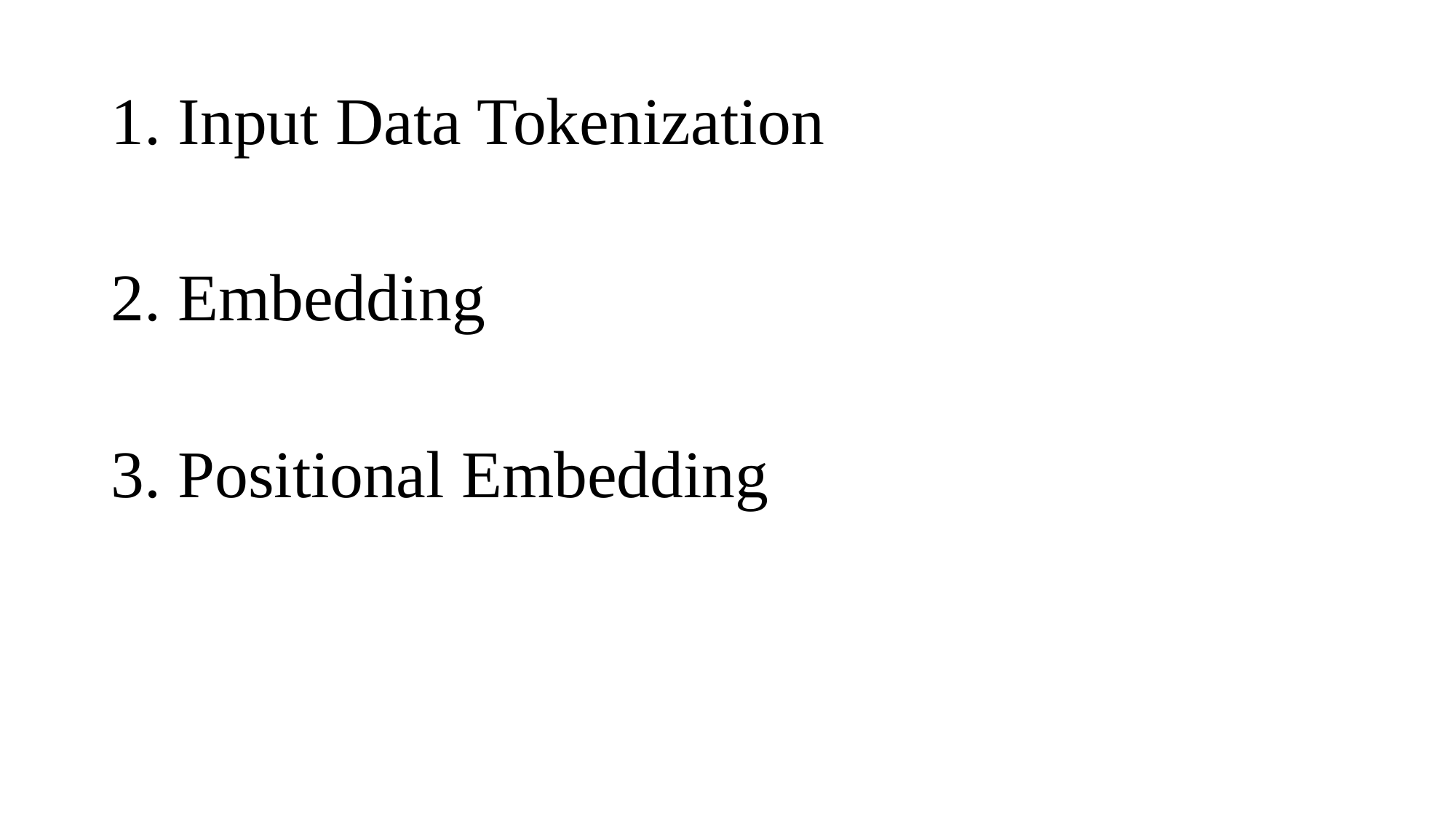

# 1. Input Data Tokenization
2. Embedding
3. Positional Embedding